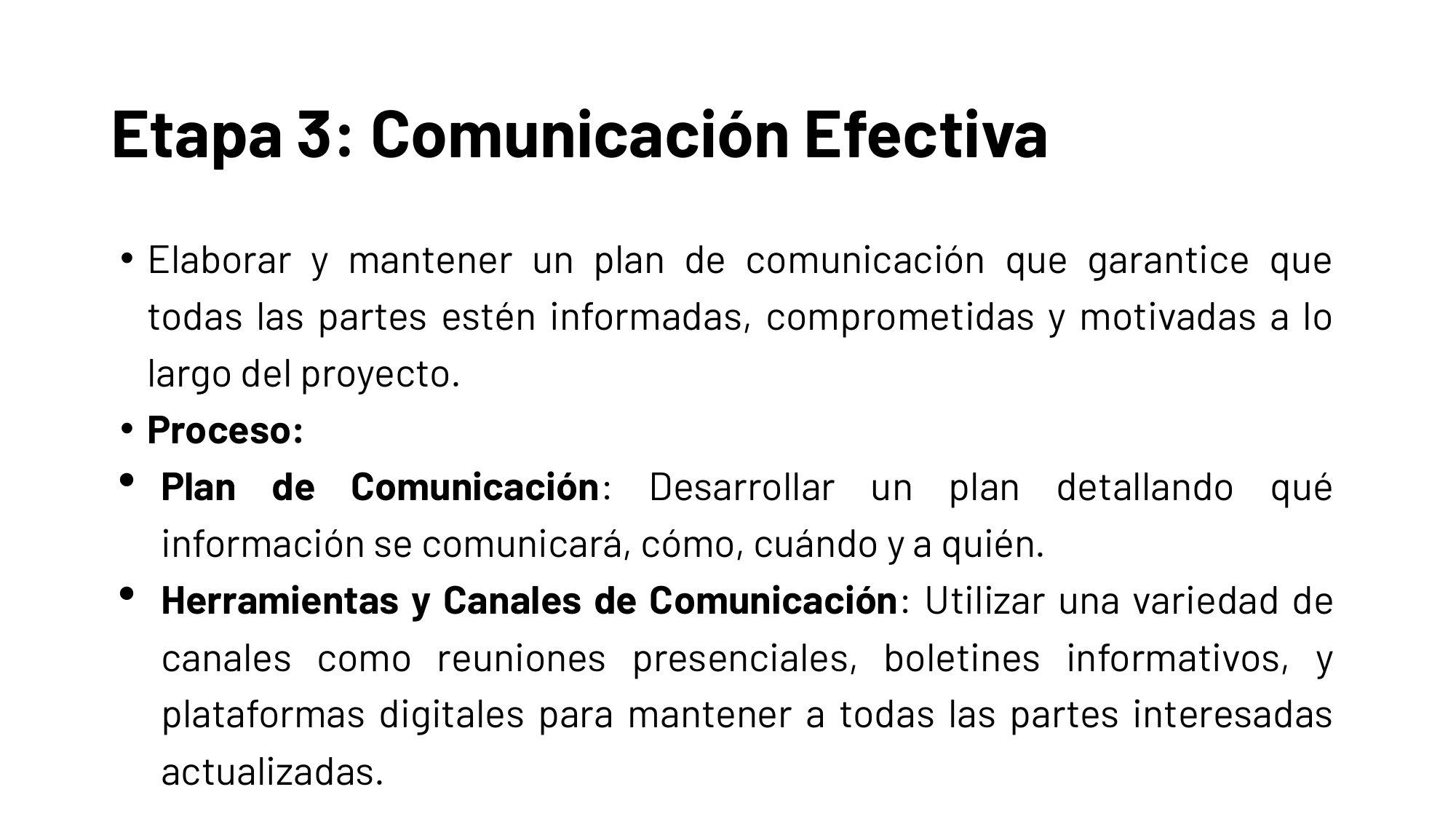

# Etapa 3: Comunicación Efectiva
Elaborar y mantener un plan de comunicación que garantice que todas las partes estén informadas, comprometidas y motivadas a lo largo del proyecto.
Proceso:
Plan de Comunicación: Desarrollar un plan detallando qué información se comunicará, cómo, cuándo y a quién.
Herramientas y Canales de Comunicación: Utilizar una variedad de canales como reuniones presenciales, boletines informativos, y plataformas digitales para mantener a todas las partes interesadas actualizadas.